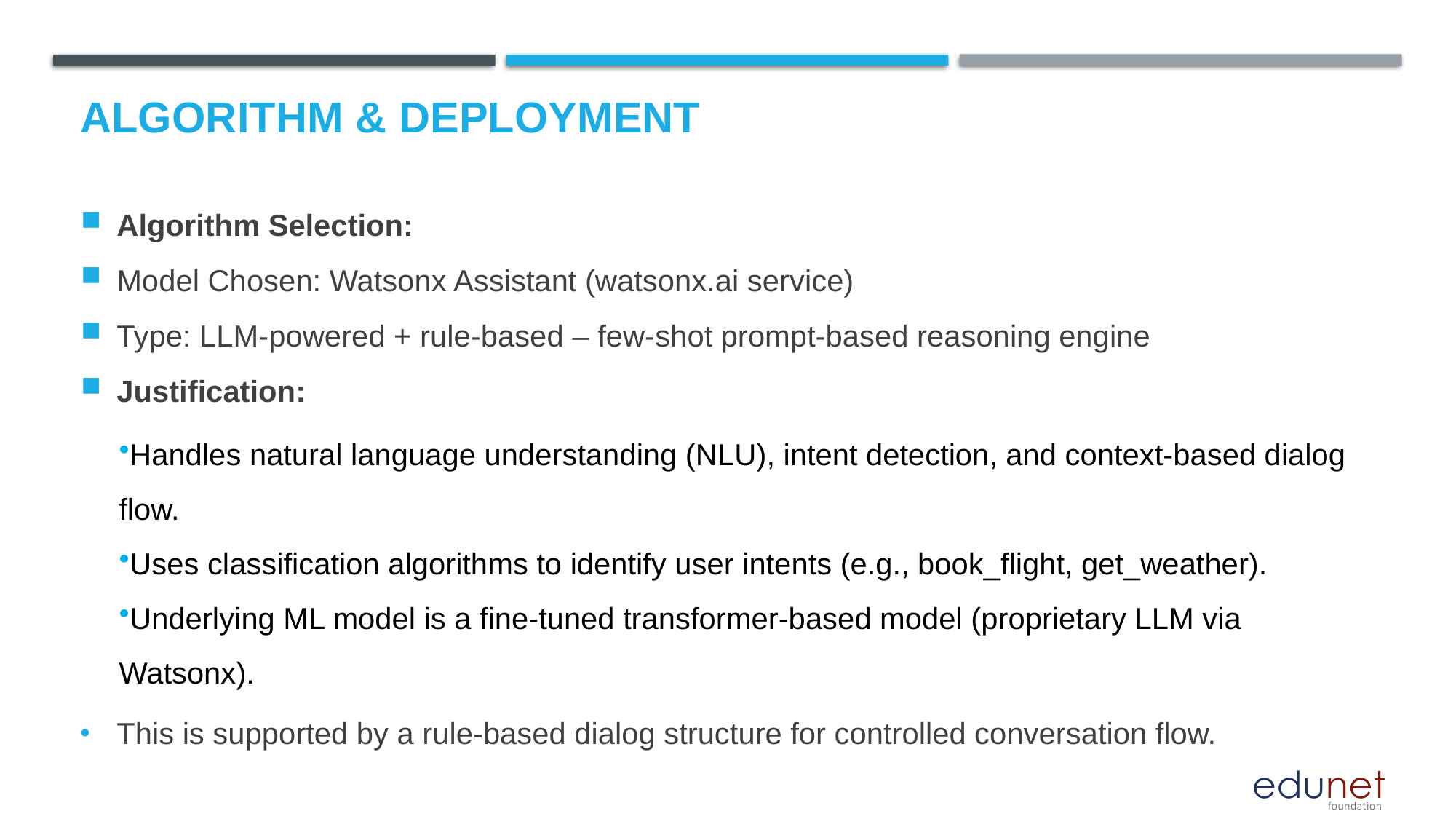

# Algorithm & Deployment
Algorithm Selection:
Model Chosen: Watsonx Assistant (watsonx.ai service)
Type: LLM-powered + rule-based – few-shot prompt-based reasoning engine
Justification:
Handles natural language understanding (NLU), intent detection, and context-based dialog flow.
Uses classification algorithms to identify user intents (e.g., book_flight, get_weather).
Underlying ML model is a fine-tuned transformer-based model (proprietary LLM via Watsonx).
This is supported by a rule-based dialog structure for controlled conversation flow.